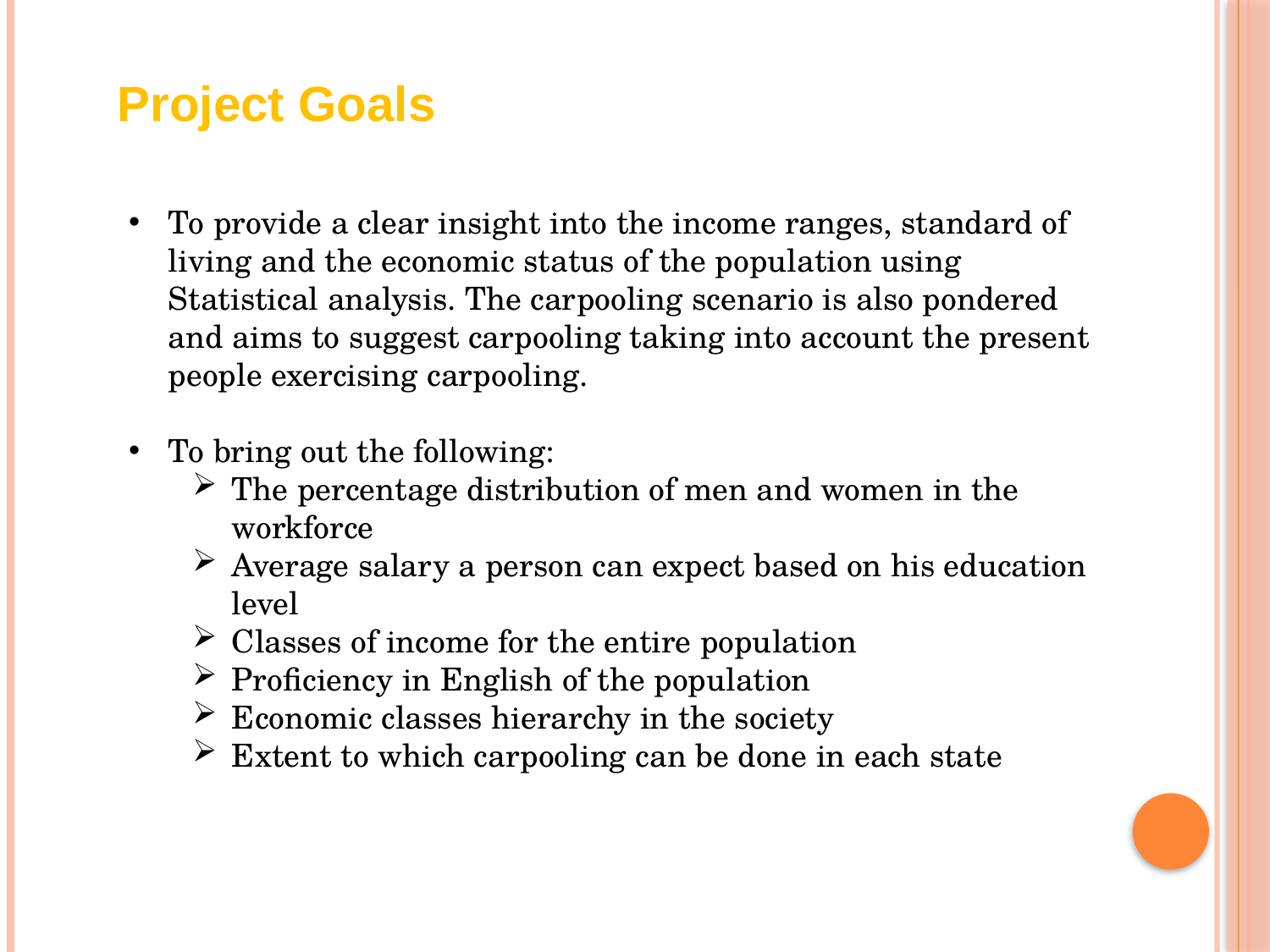

Project Goals
To provide a clear insight into the income ranges, standard of living and the economic status of the population using Statistical analysis. The carpooling scenario is also pondered and aims to suggest carpooling taking into account the present people exercising carpooling.

To bring out the following:
The percentage distribution of men and women in the workforce
Average salary a person can expect based on his education level
Classes of income for the entire population
Proficiency in English of the population
Economic classes hierarchy in the society
Extent to which carpooling can be done in each state